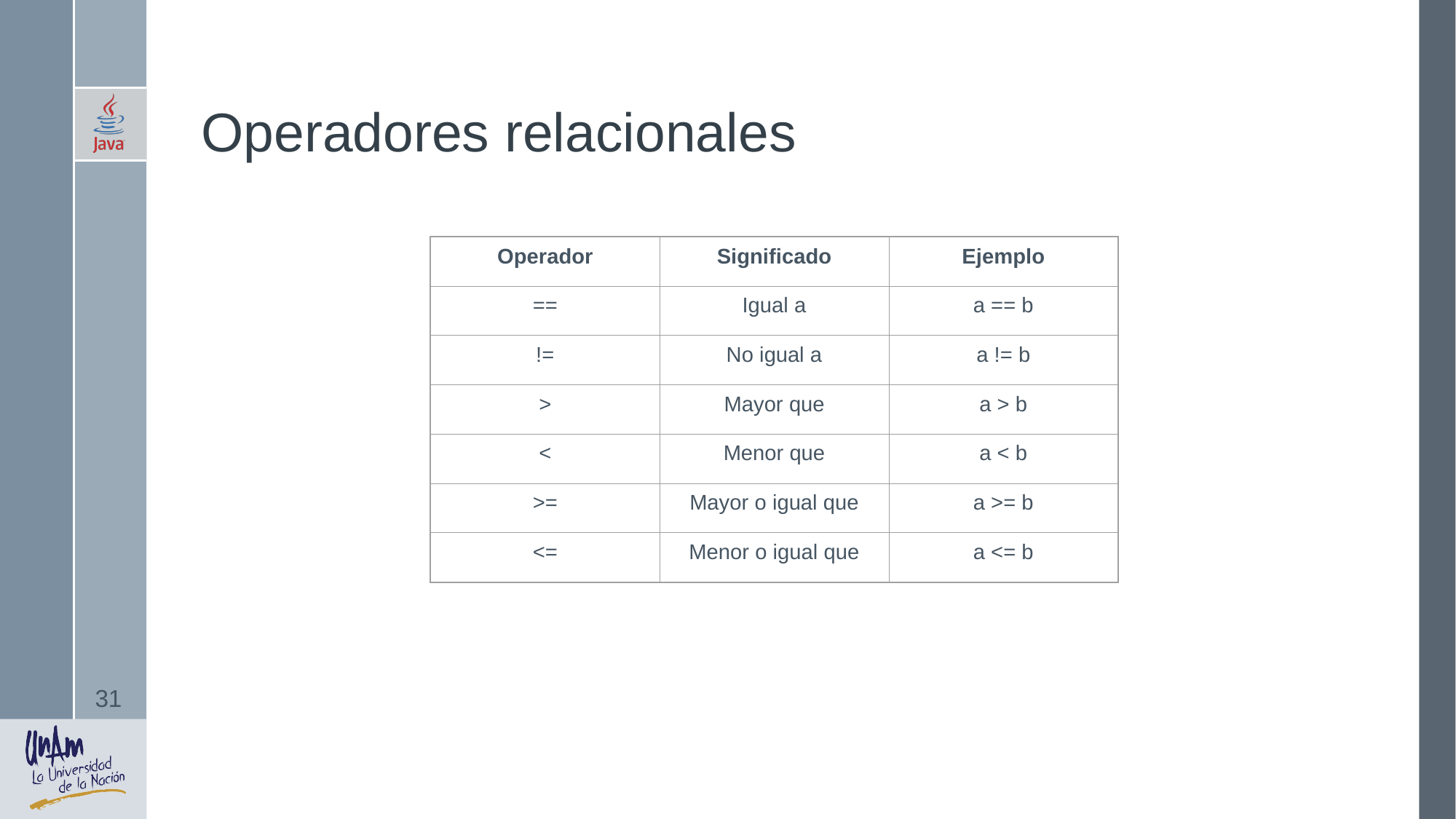

# Operadores relacionales

Operador

Significado

Ejemplo

==

Igual a

a == b

!=

No igual a

a != b

>

Mayor que

a > b

<

Menor que

a < b

>=

Mayor o igual que

a >= b

<=

Menor o igual que

a <= b

31